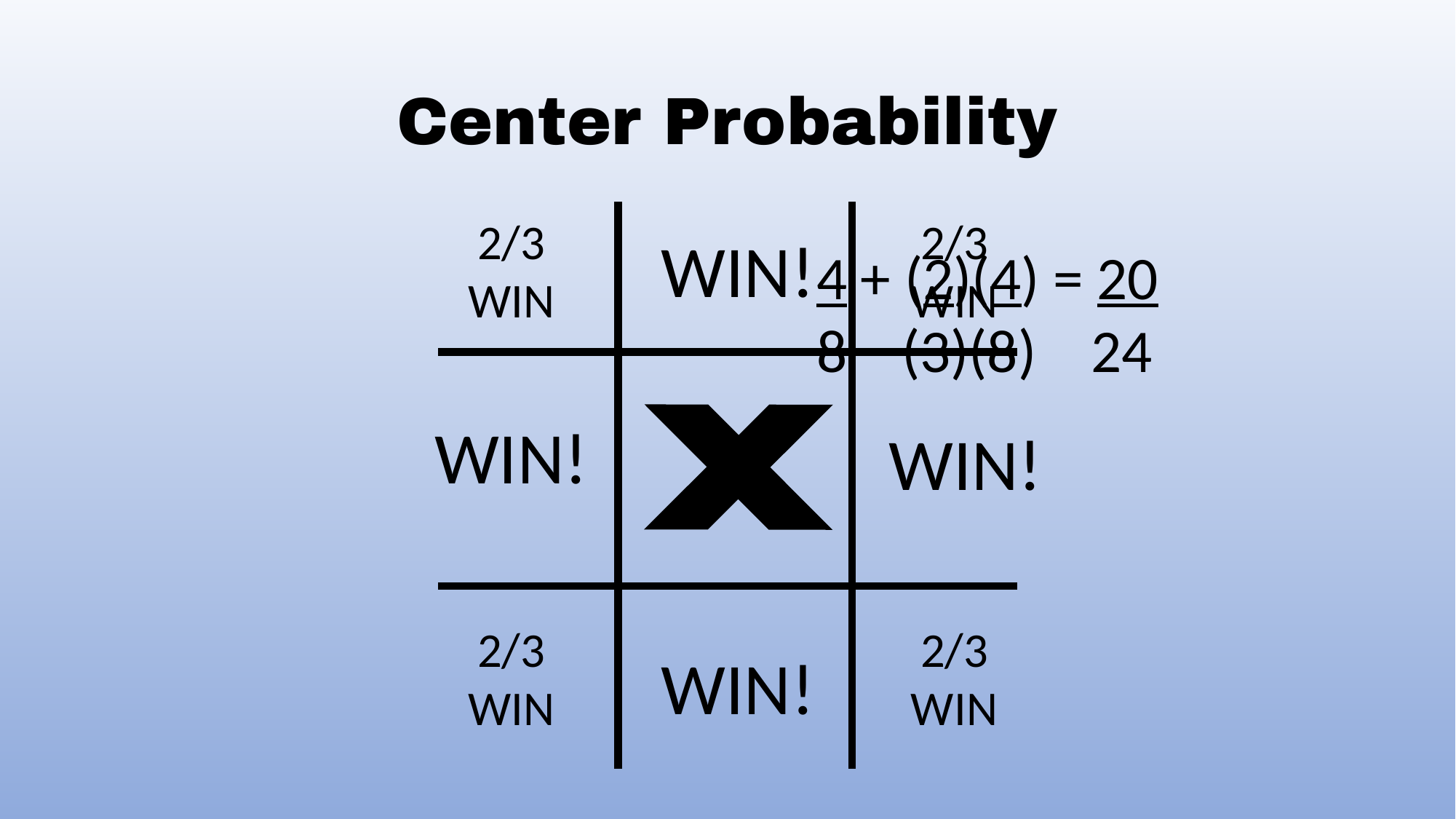

# Center Probability

2/3 WIN
2/3 WIN
2/3 WIN
2/3 WIN
WIN!
WIN!
WIN!
WIN!
4 + (2)(4) = 20
8    (3)(8)    24